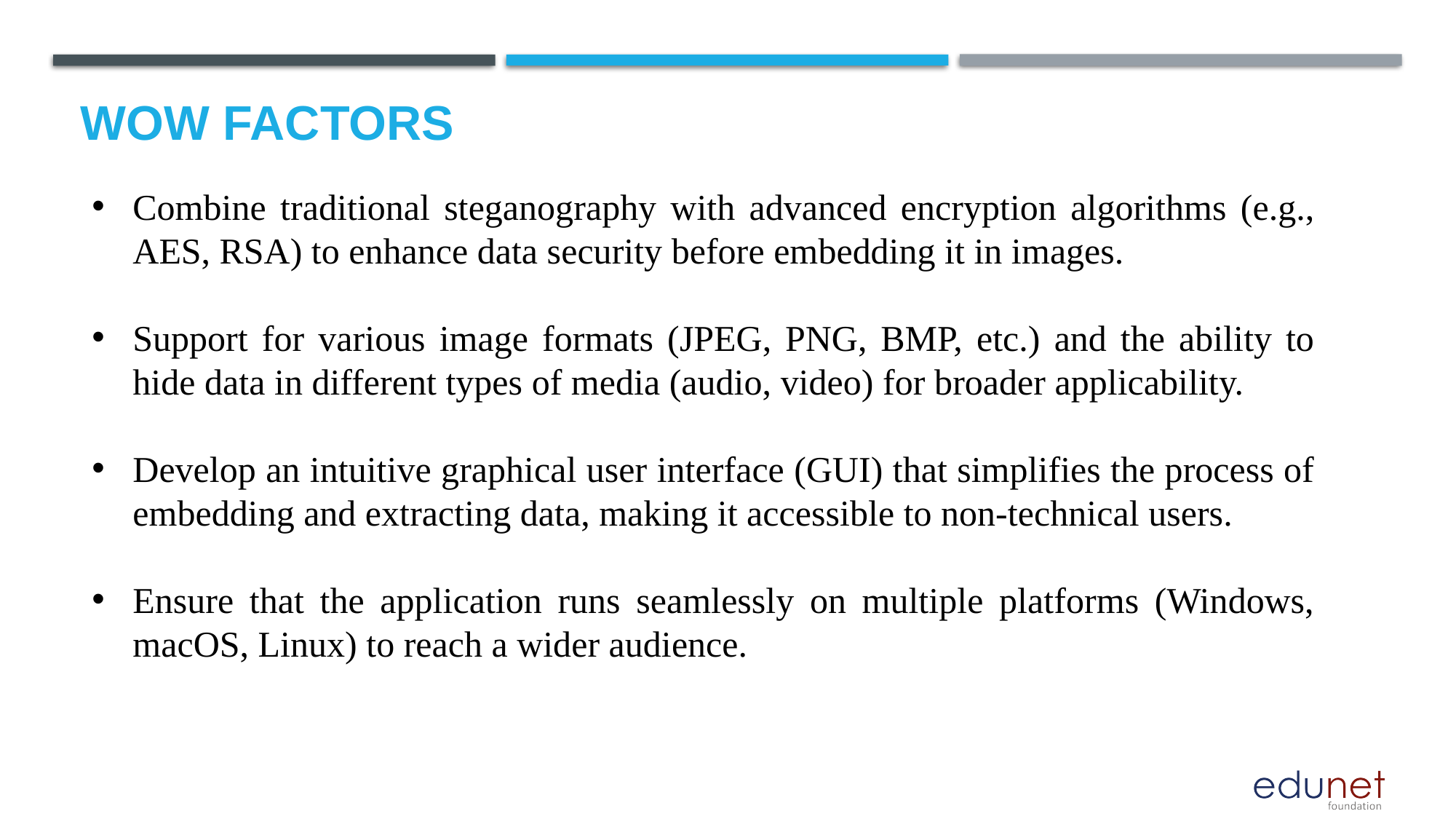

# Wow factors
Combine traditional steganography with advanced encryption algorithms (e.g., AES, RSA) to enhance data security before embedding it in images.

Support for various image formats (JPEG, PNG, BMP, etc.) and the ability to hide data in different types of media (audio, video) for broader applicability.

Develop an intuitive graphical user interface (GUI) that simplifies the process of embedding and extracting data, making it accessible to non-technical users.

Ensure that the application runs seamlessly on multiple platforms (Windows, macOS, Linux) to reach a wider audience.